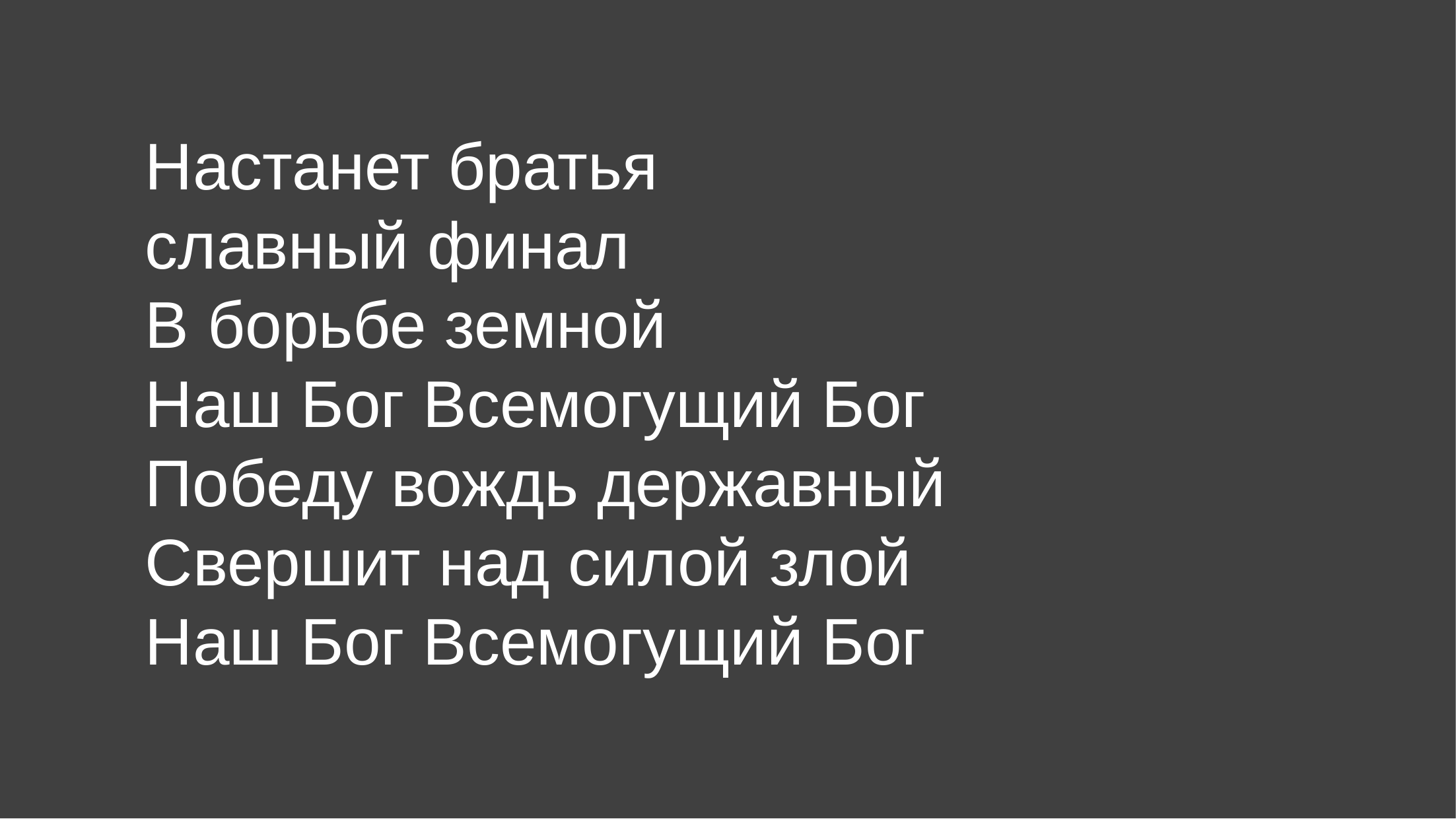

Настанет братья
славный финал
В борьбе земной
Наш Бог Всемогущий Бог
Победу вождь державный
Свершит над силой злой
Наш Бог Всемогущий Бог